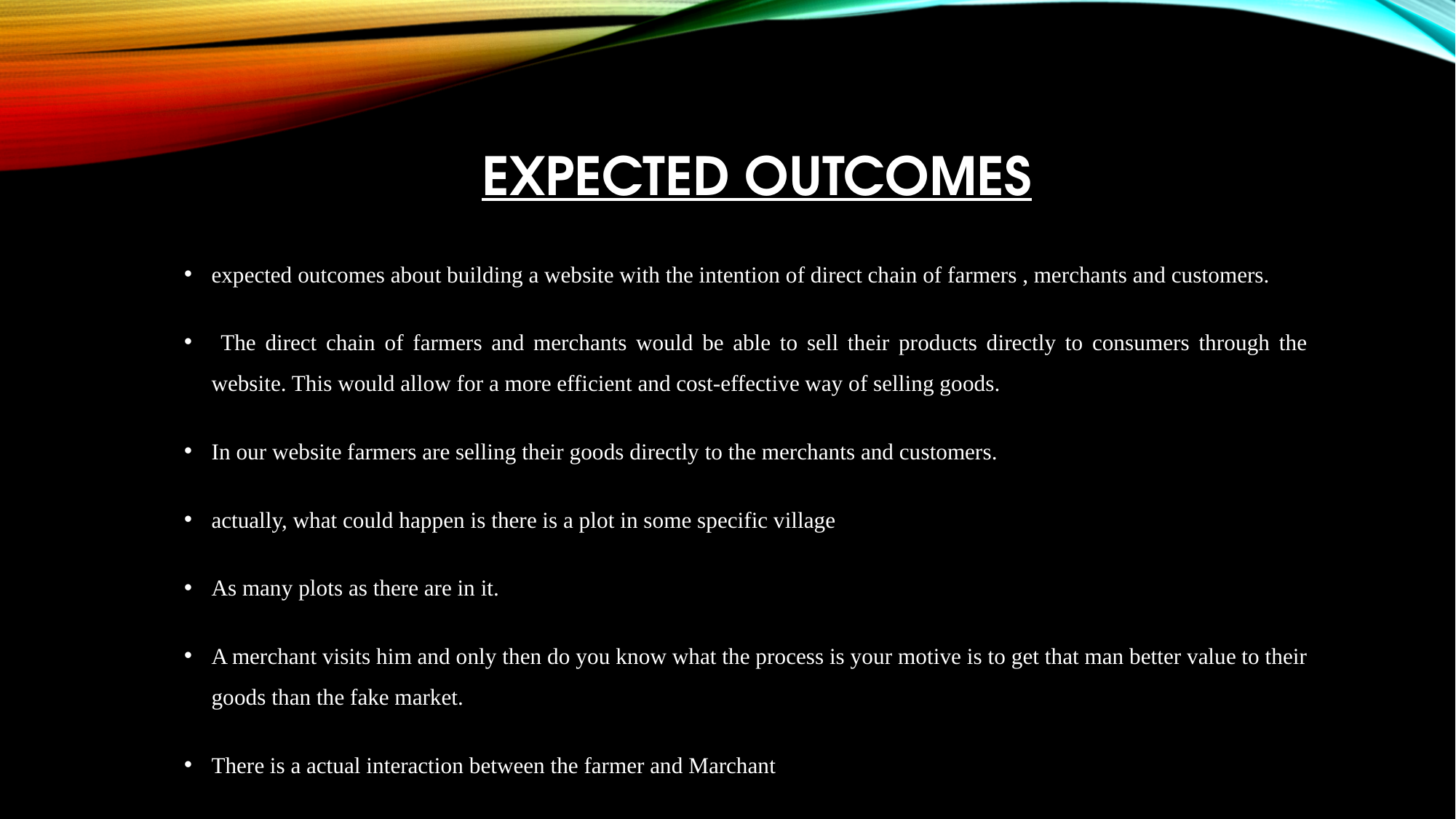

# Expected outcomes
expected outcomes about building a website with the intention of direct chain of farmers , merchants and customers.
 The direct chain of farmers and merchants would be able to sell their products directly to consumers through the website. This would allow for a more efficient and cost-effective way of selling goods.
In our website farmers are selling their goods directly to the merchants and customers.
actually, what could happen is there is a plot in some specific village
As many plots as there are in it.
A merchant visits him and only then do you know what the process is your motive is to get that man better value to their goods than the fake market.
There is a actual interaction between the farmer and Marchant